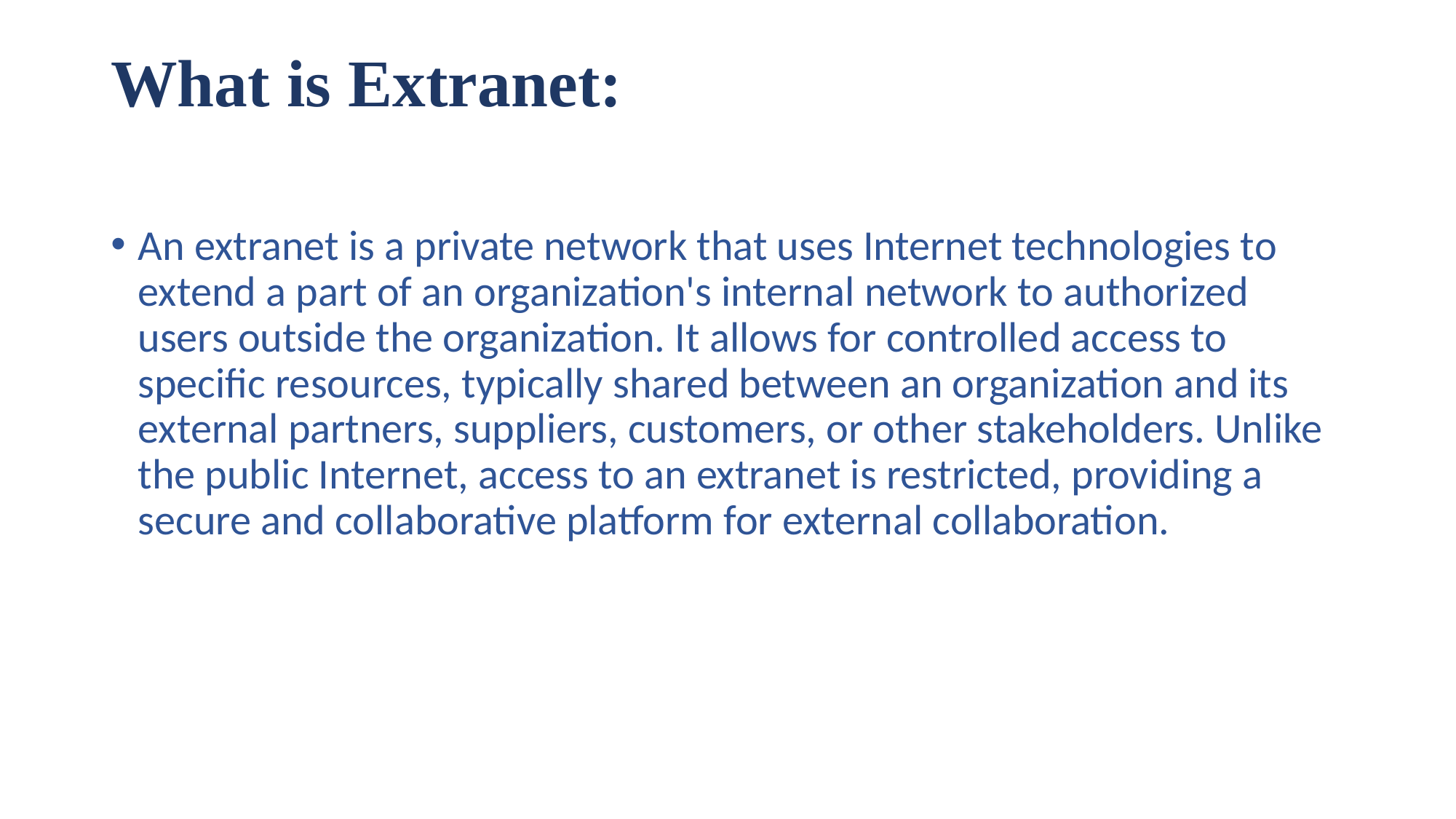

# What is Extranet:
An extranet is a private network that uses Internet technologies to extend a part of an organization's internal network to authorized users outside the organization. It allows for controlled access to specific resources, typically shared between an organization and its external partners, suppliers, customers, or other stakeholders. Unlike the public Internet, access to an extranet is restricted, providing a secure and collaborative platform for external collaboration.